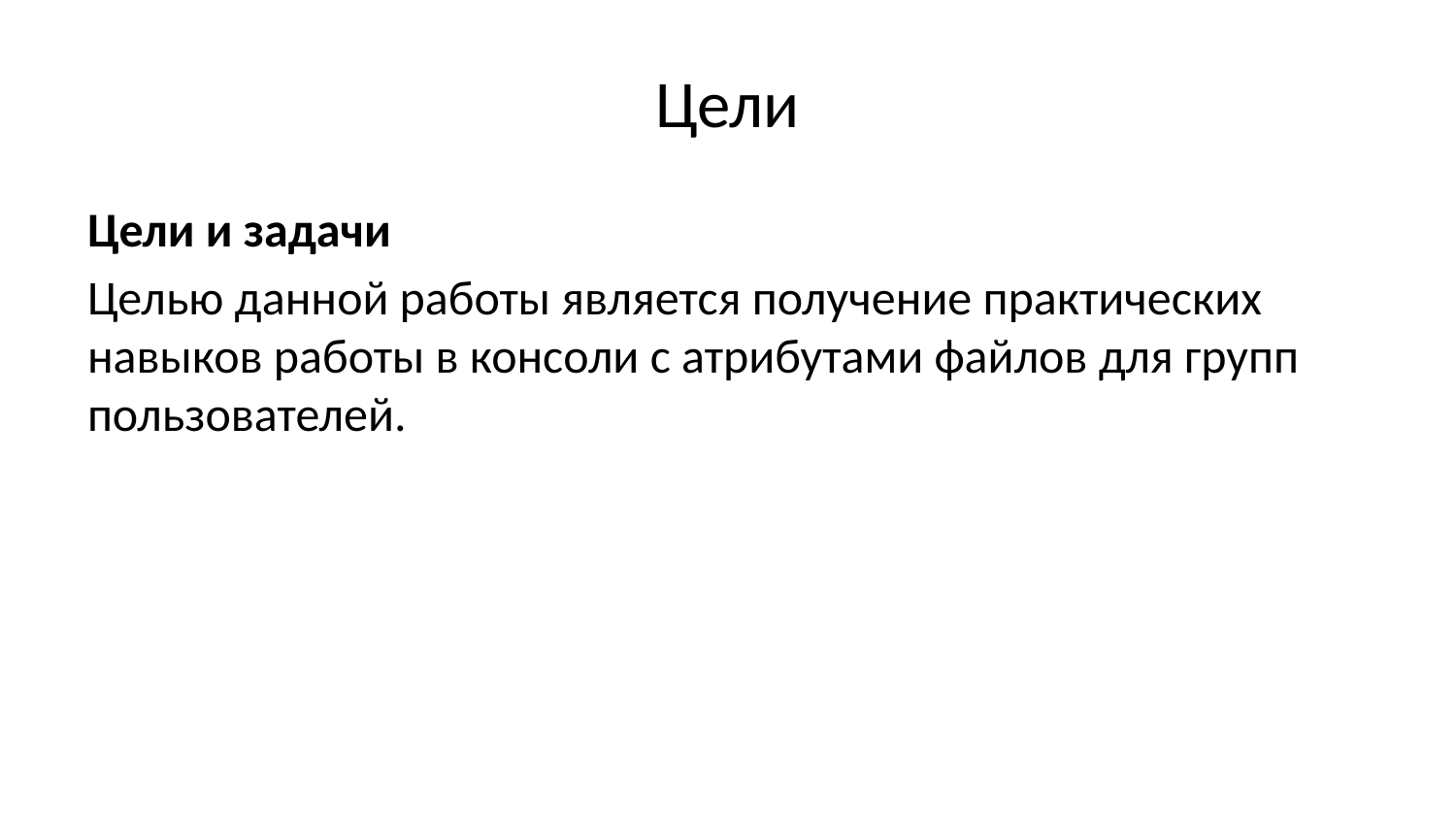

# Цели
Цели и задачи
Целью данной работы является получение практических навыков работы в консоли с атрибутами файлов для групп пользователей.